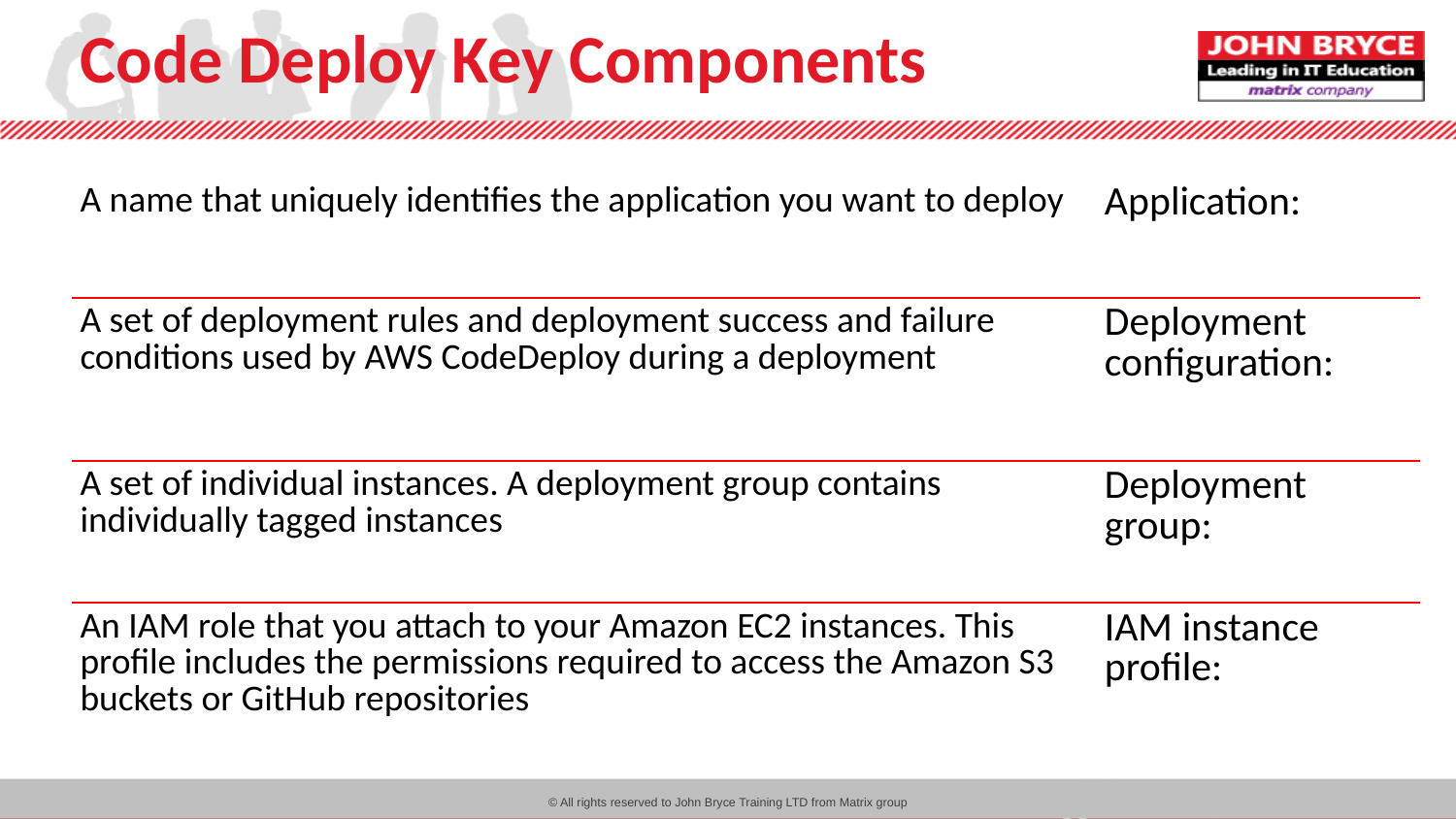

# Code Deploy Key Components

| A name that uniquely identifies the application you want to deploy | Application: |
| --- | --- |
| A set of deployment rules and deployment success and failure conditions used by AWS CodeDeploy during a deployment | Deployment configuration: |
| A set of individual instances. A deployment group contains individually tagged instances | Deployment group: |
| An IAM role that you attach to your Amazon EC2 instances. This profile includes the permissions required to access the Amazon S3 buckets or GitHub repositories | IAM instance profile: |
7